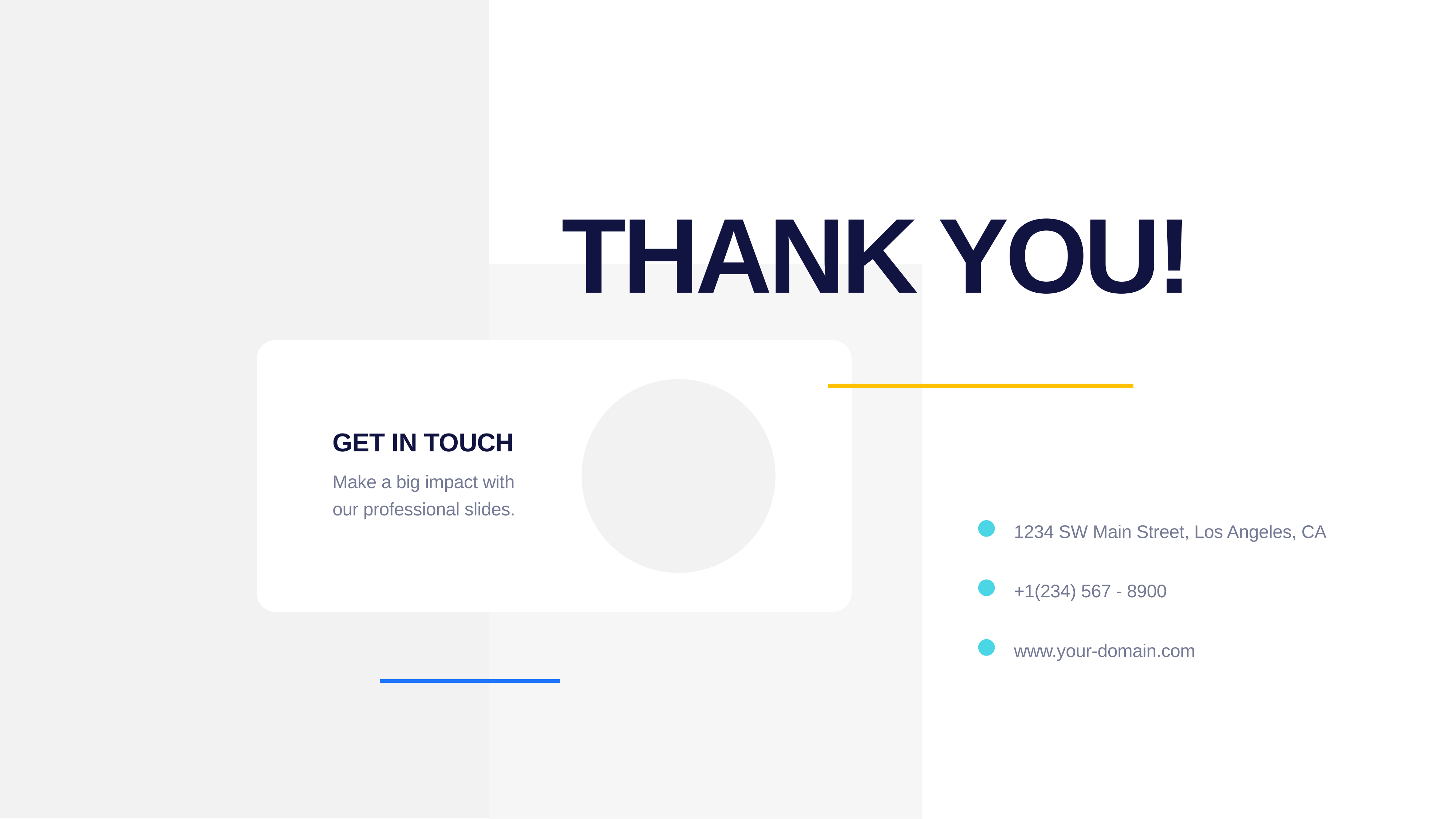

THANK YOU!

GET IN TOUCH
Make a big impact with our professional slides.
1234 SW Main Street, Los Angeles, CA

+1(234) 567 - 8900

www.your-domain.com